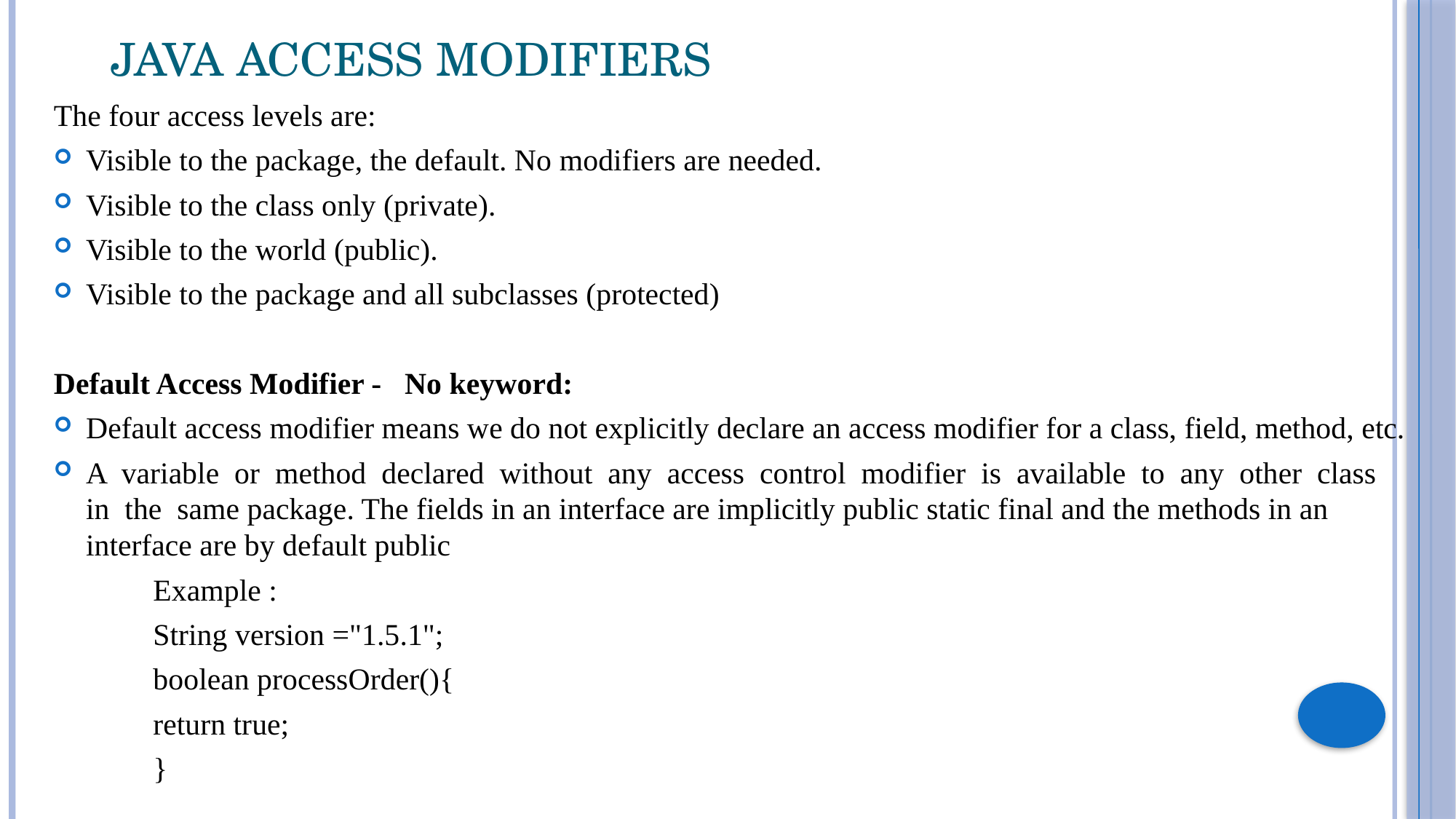

# Java Access Modifiers
The four access levels are:
Visible to the package, the default. No modifiers are needed.
Visible to the class only (private).
Visible to the world (public).
Visible to the package and all subclasses (protected)

Default Access Modifier -   No keyword:
Default access modifier means we do not explicitly declare an access modifier for a class, field, method, etc.
A  variable  or  method  declared  without  any  access  control  modifier  is  available  to  any  other  class  in  the  same package. The fields in an interface are implicitly public static final and the methods in an interface are by default public
	Example :
	String version ="1.5.1";
	boolean processOrder(){
	return true;
	}